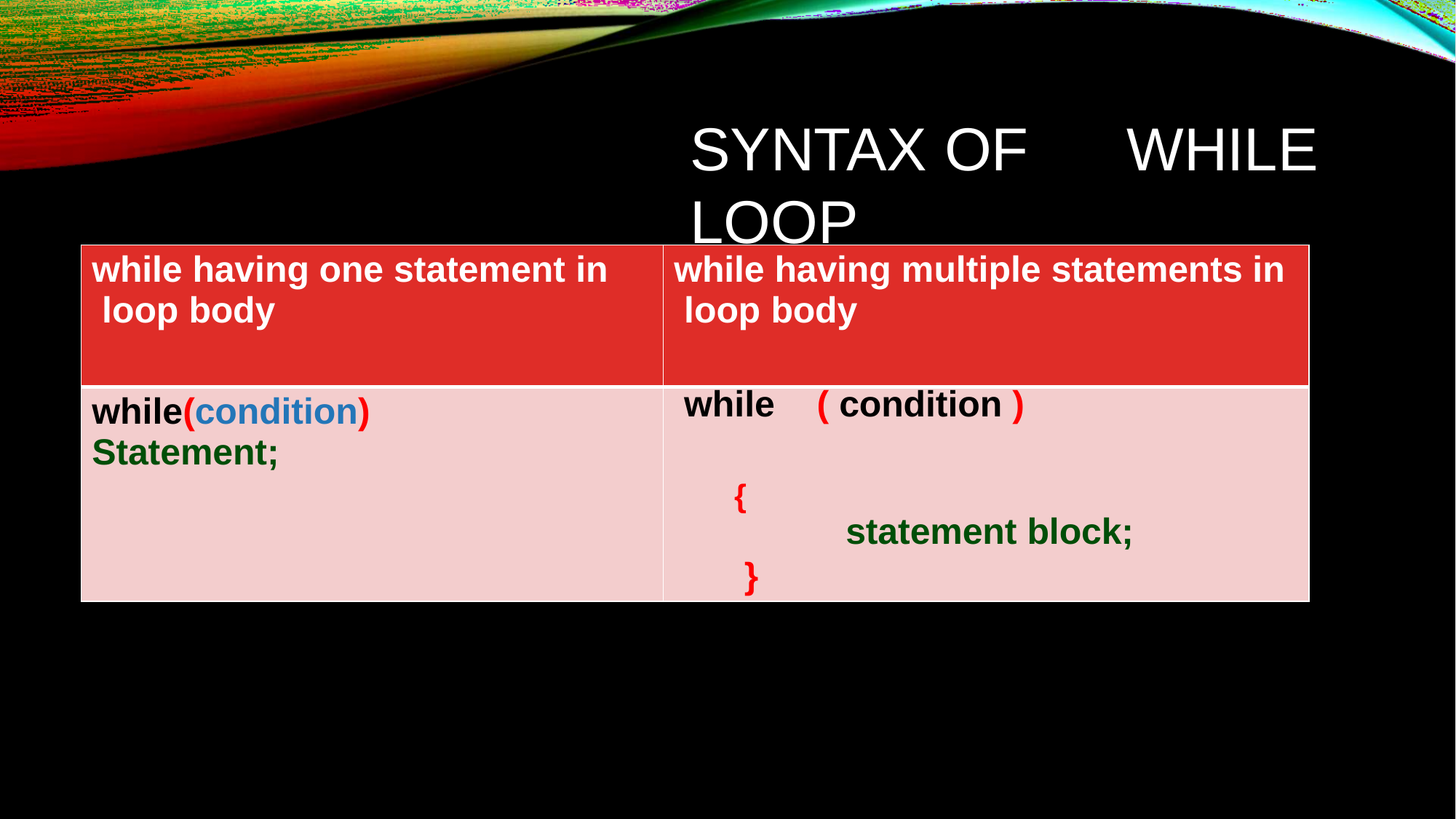

# SYNTAX OF	WHILE LOOP
| while having one statement in loop body | while having multiple statements in loop body |
| --- | --- |
| while(condition) Statement; | while ( condition ) { statement block; } |